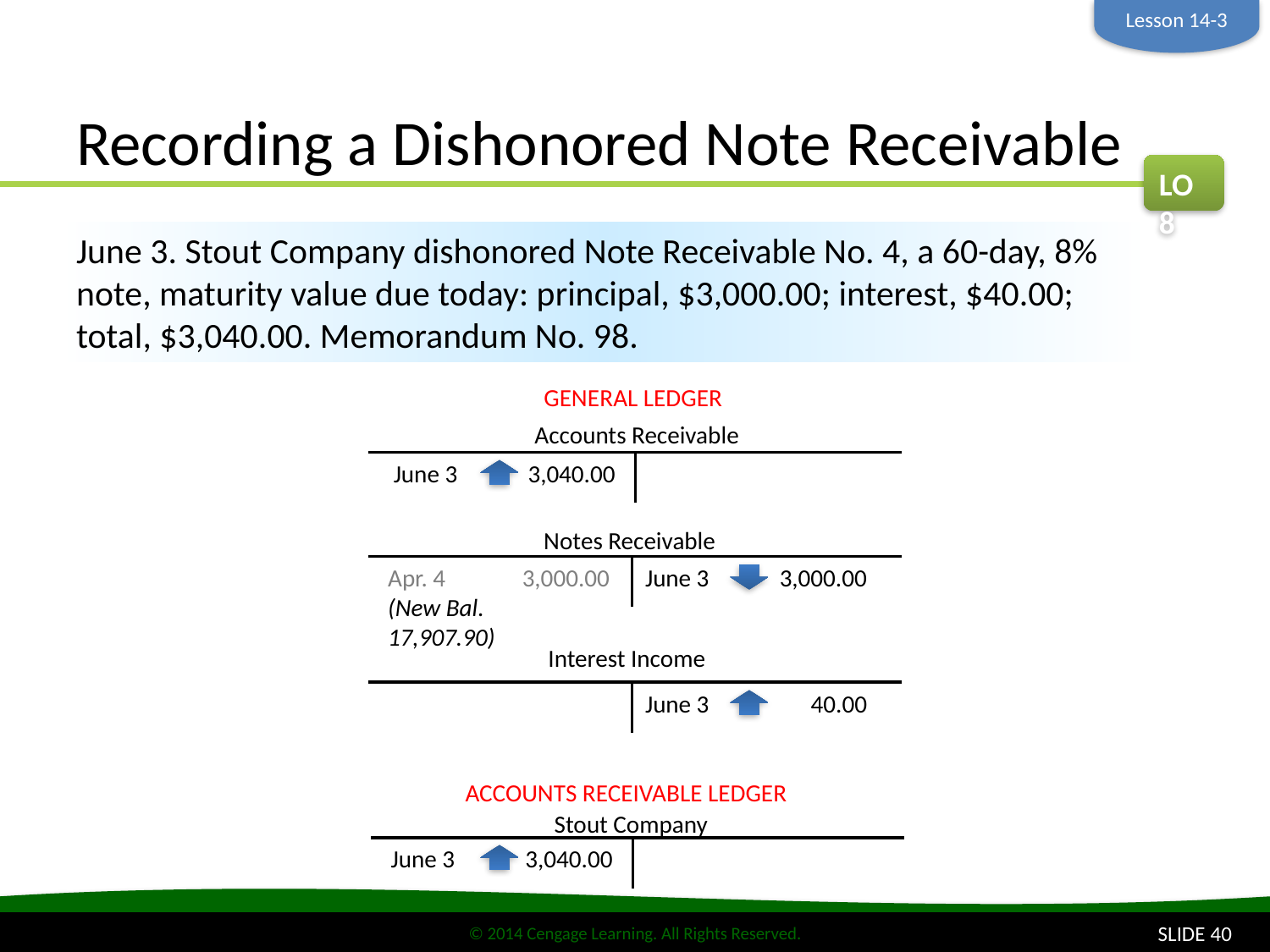

Lesson 14-3

# Recording a Dishonored Note Receivable
LO8
June 3. Stout Company dishonored Note Receivable No. 4, a 60-day, 8% note, maturity value due today: principal, $3,000.00; interest, $40.00; total, $3,040.00. Memorandum No. 98.
GENERAL LEDGER
Accounts Receivable

June 3	3,040.00

Notes Receivable
Apr. 4	3,000.00
(New Bal.	17,907.90)
June 3	3,000.00

Interest Income
June 3	40.00

ACCOUNTS RECEIVABLE LEDGER
Stout Company
June 3	3,040.00

SLIDE 40